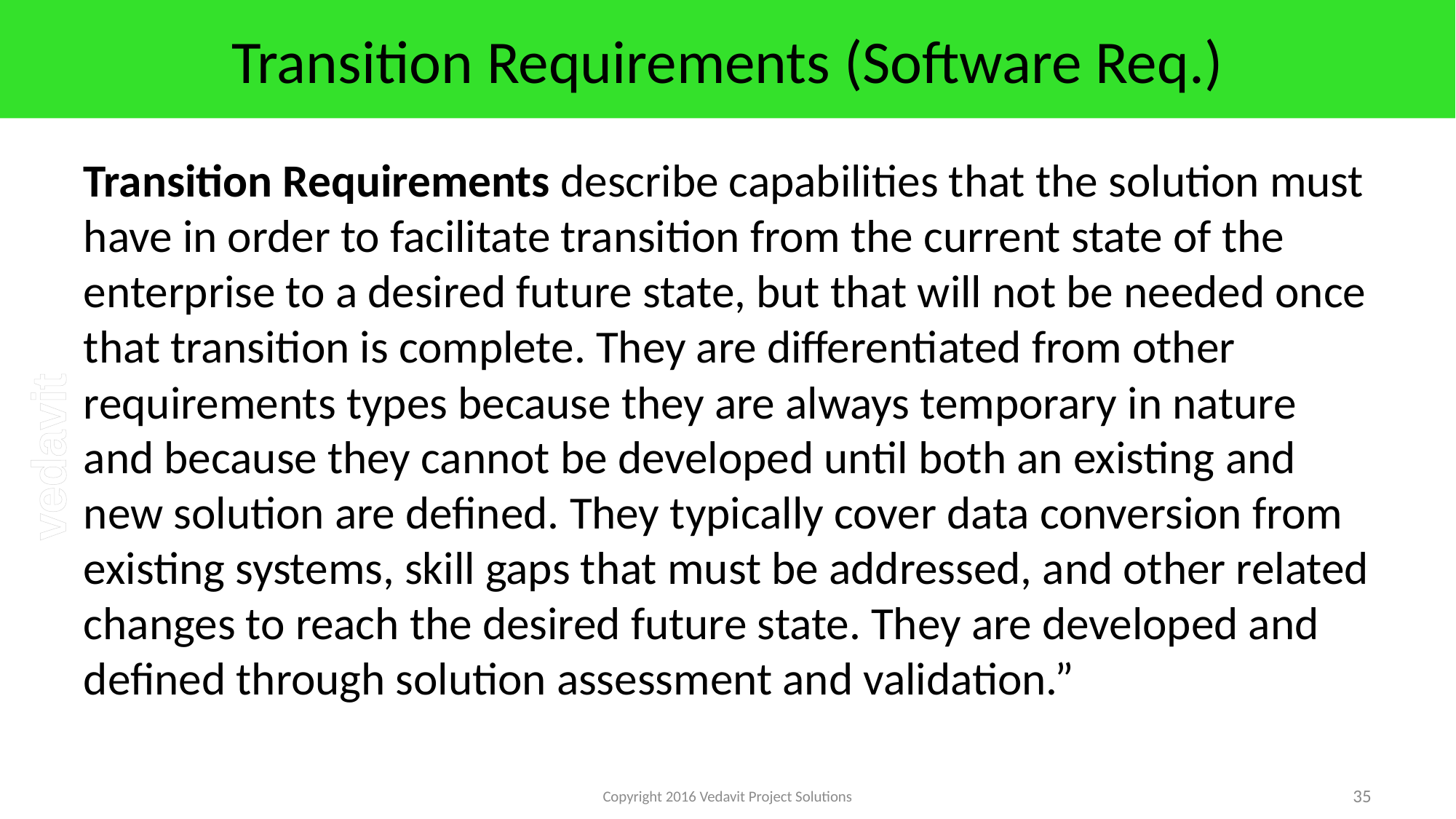

# Transition Requirements (Software Req.)
Transition Requirements describe capabilities that the solution must have in order to facilitate transition from the current state of the enterprise to a desired future state, but that will not be needed once that transition is complete. They are differentiated from other requirements types because they are always temporary in nature and because they cannot be developed until both an existing and new solution are defined. They typically cover data conversion from existing systems, skill gaps that must be addressed, and other related changes to reach the desired future state. They are developed and defined through solution assessment and validation.”
Copyright 2016 Vedavit Project Solutions
35